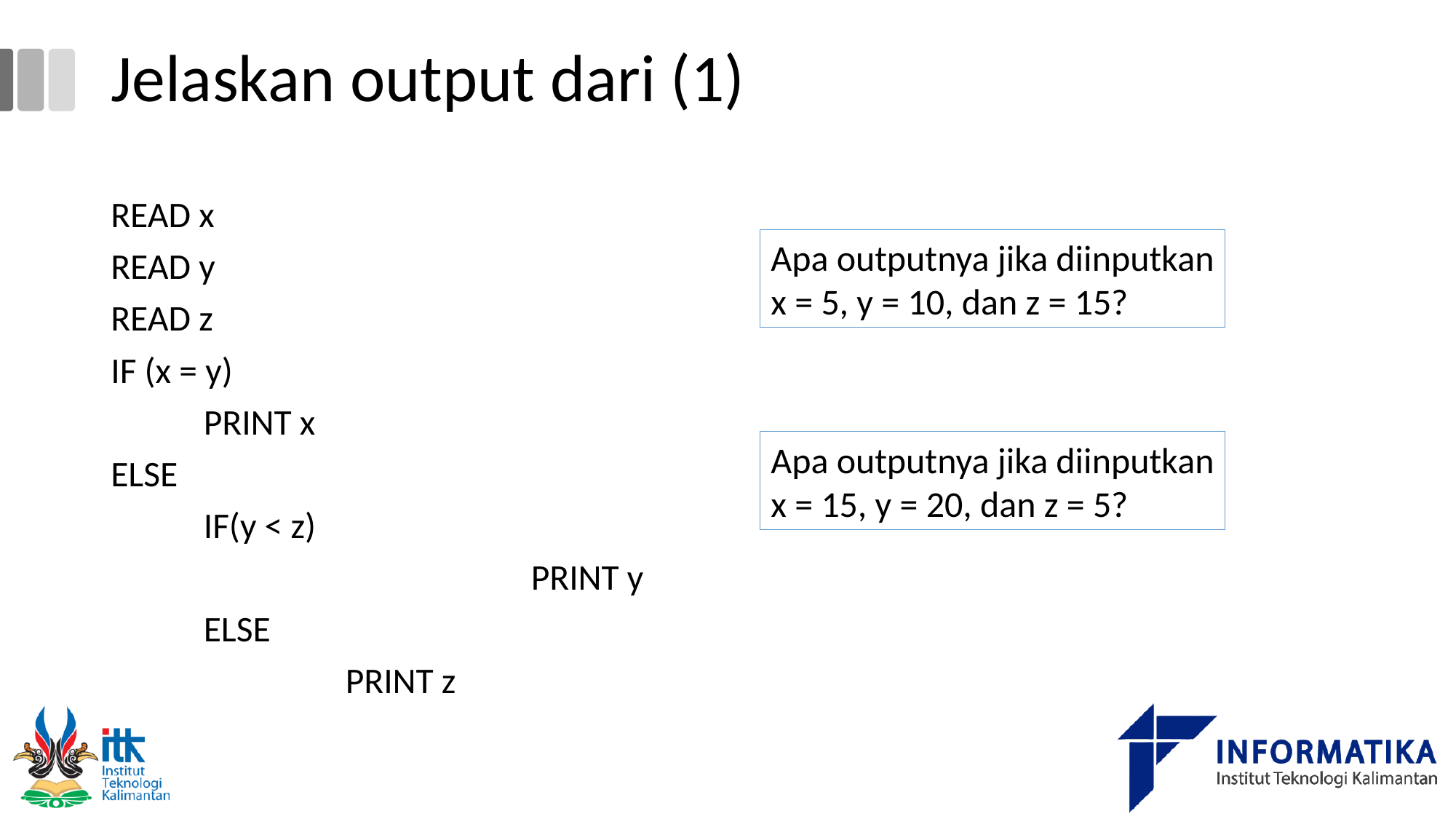

# Jelaskan output dari (1)
READ x
READ y
READ z
IF (x = y)
	PRINT x
ELSE
	IF(y < z)
				      PRINT y
	ELSE
		      PRINT z
Apa outputnya jika diinputkan
x = 5, y = 10, dan z = 15?
Apa outputnya jika diinputkan
x = 15, y = 20, dan z = 5?